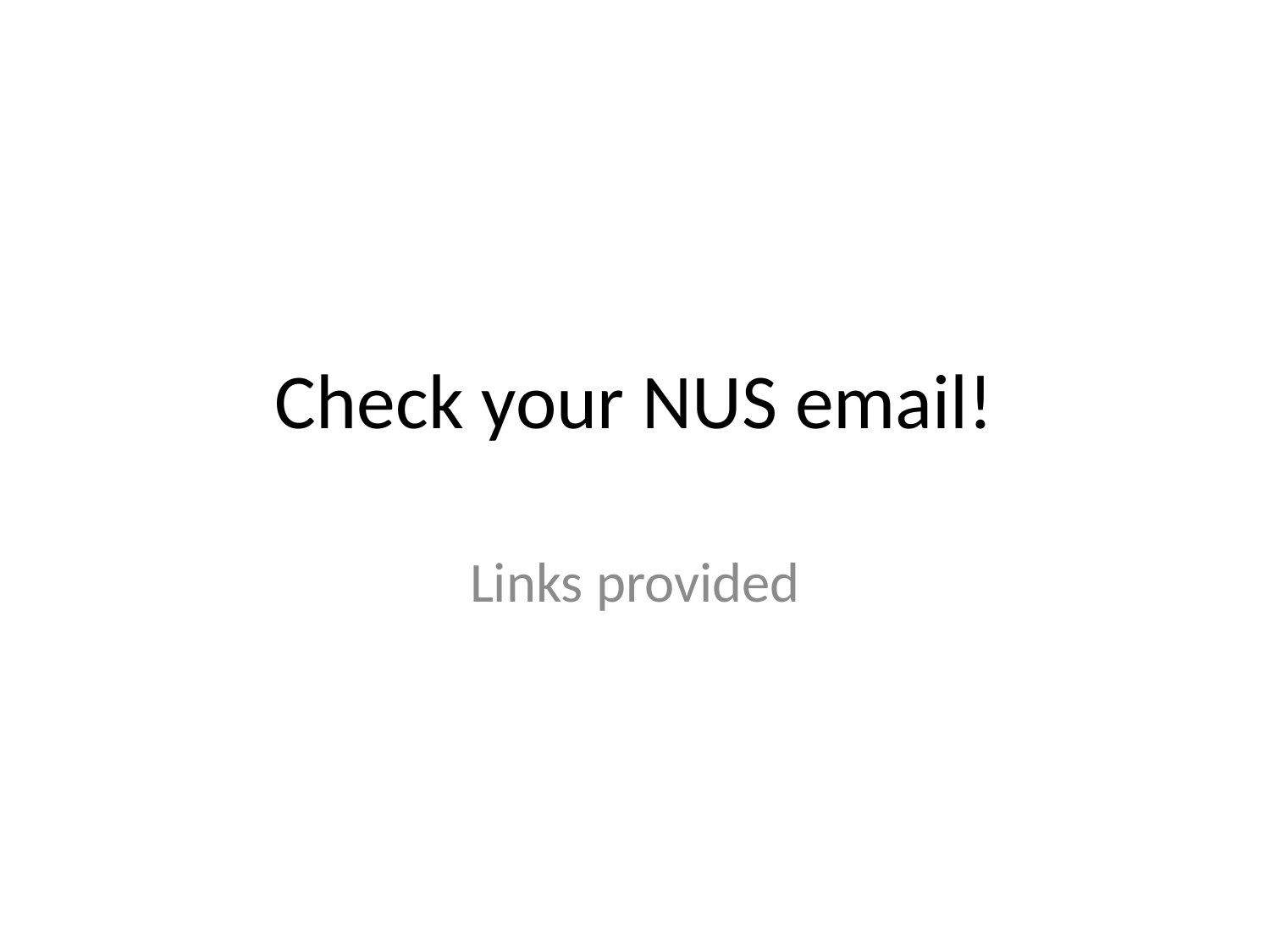

# Check your NUS email!
Links provided